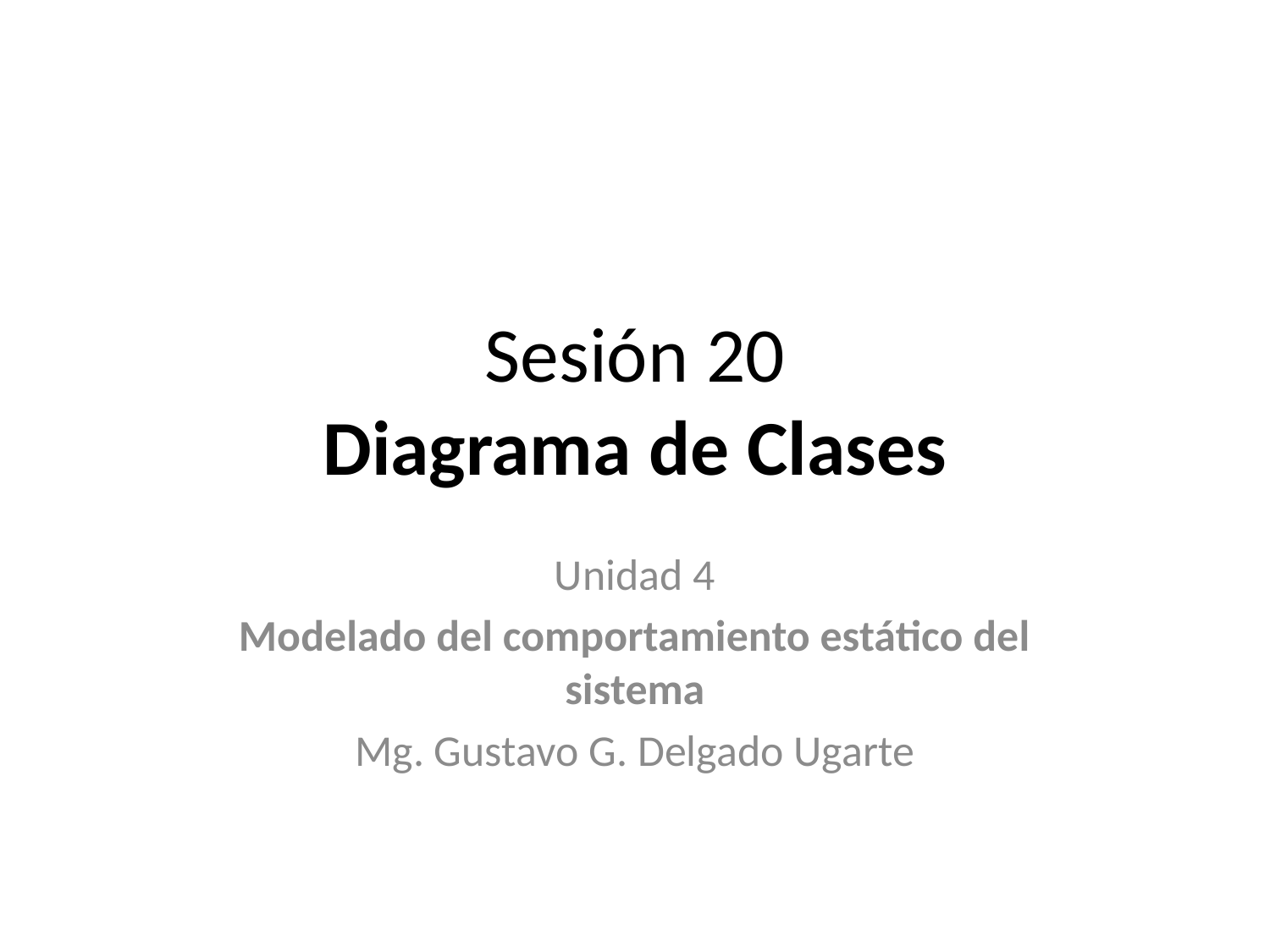

# Sesión 20 Diagrama de Clases
Unidad 4
Modelado del comportamiento estático del sistema
Mg. Gustavo G. Delgado Ugarte